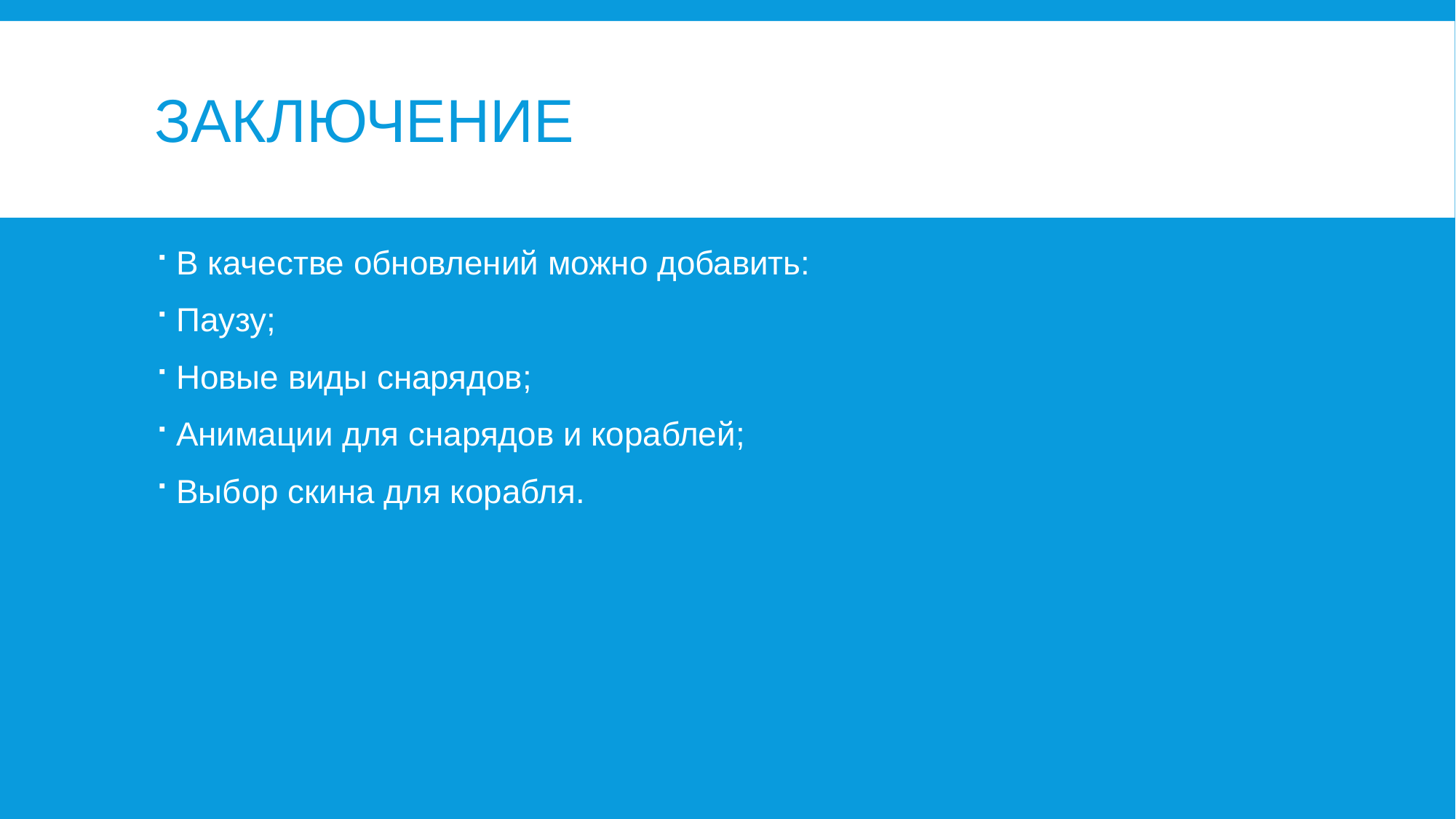

# Заключение
В качестве обновлений можно добавить:
Паузу;
Новые виды снарядов;
Анимации для снарядов и кораблей;
Выбор скина для корабля.